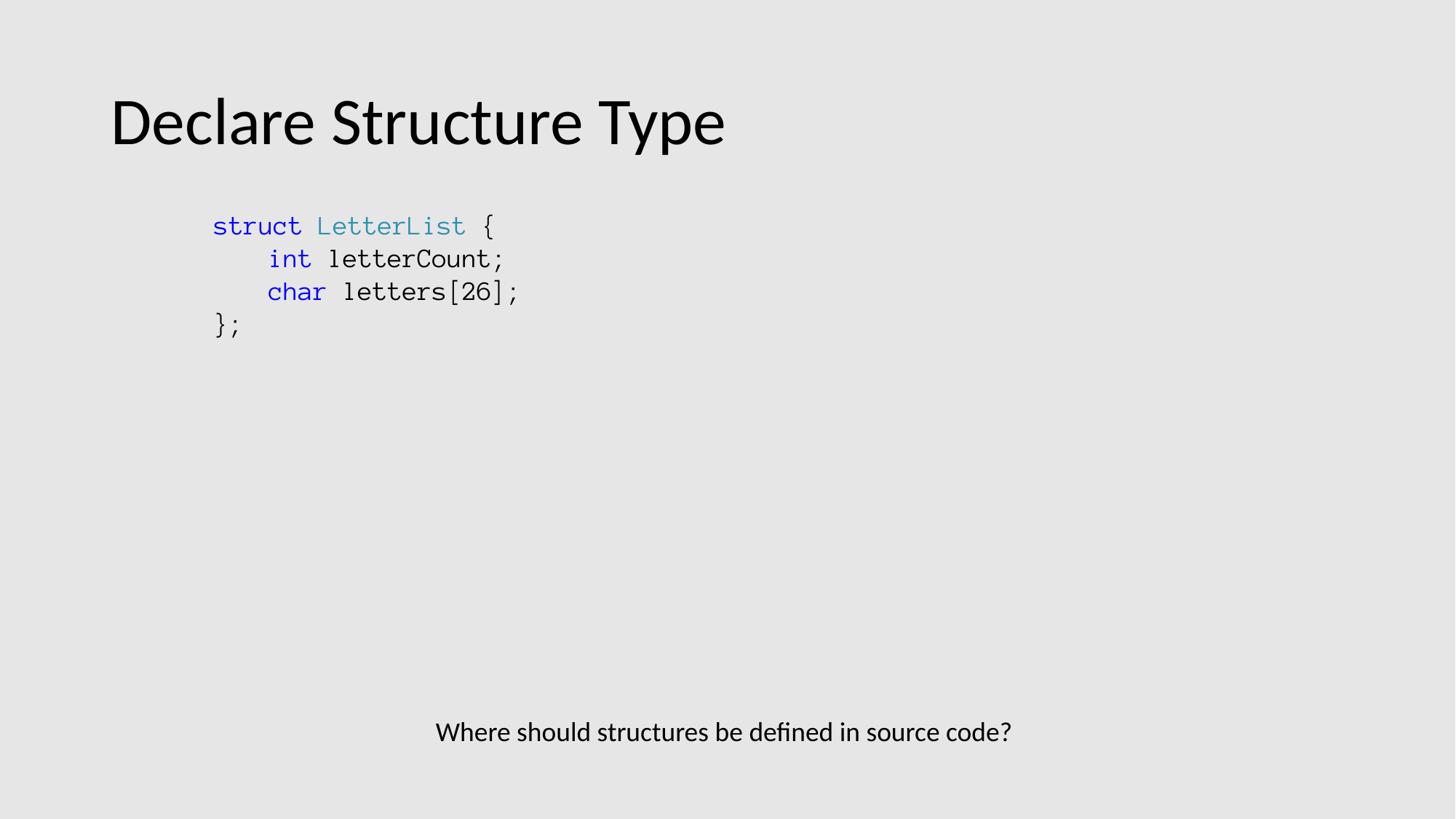

# Declare Structure Type
struct LetterList {
int letterCount;
char letters[26];
};
Where should structures be defined in source code?